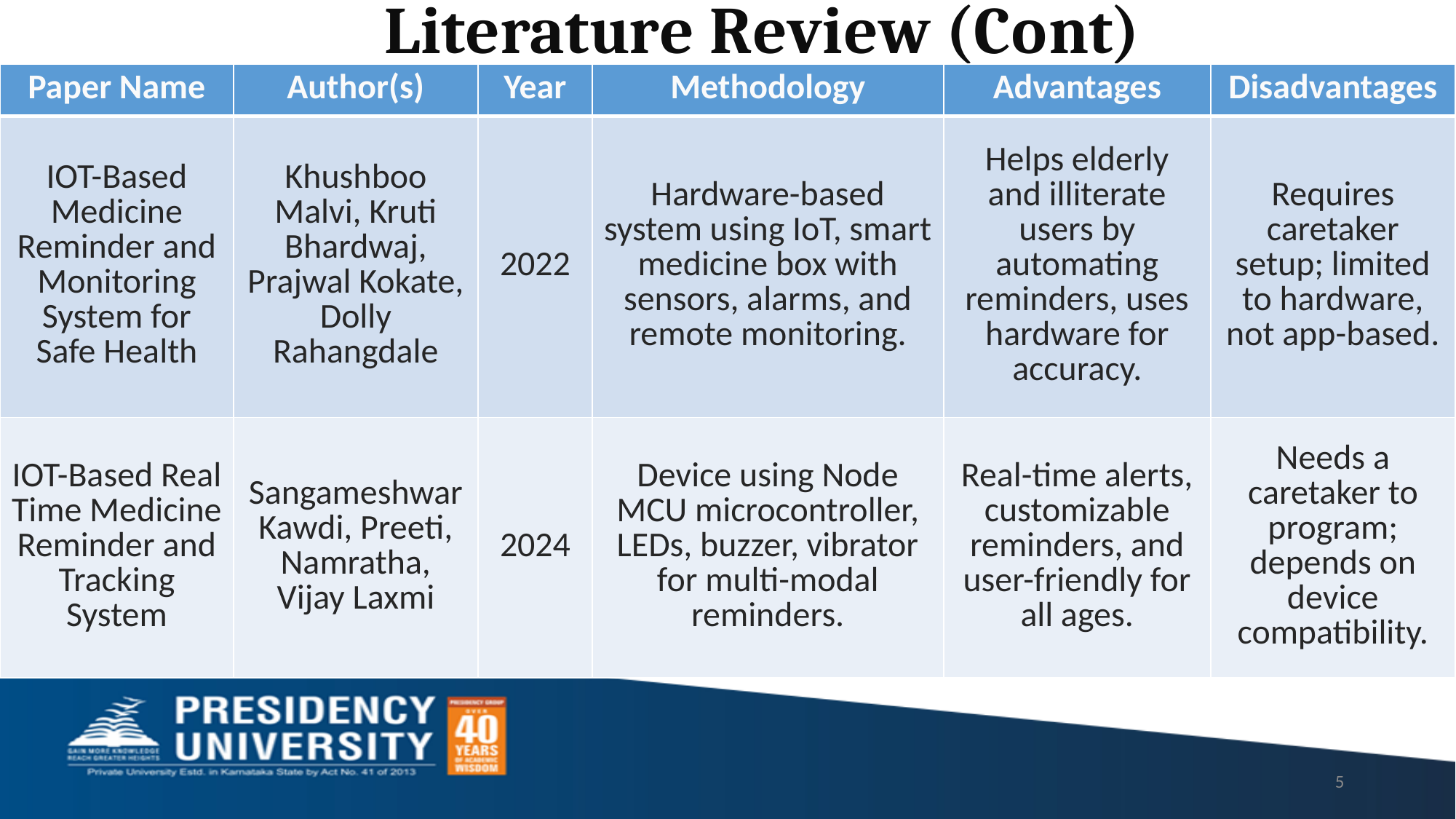

# Literature Review (Cont)
| Paper Name | Author(s) | Year | Methodology | Advantages | Disadvantages |
| --- | --- | --- | --- | --- | --- |
| IOT-Based Medicine Reminder and Monitoring System for Safe Health | Khushboo Malvi, Kruti Bhardwaj, Prajwal Kokate, Dolly Rahangdale | 2022 | Hardware-based system using IoT, smart medicine box with sensors, alarms, and remote monitoring. | Helps elderly and illiterate users by automating reminders, uses hardware for accuracy. | Requires caretaker setup; limited to hardware, not app-based. |
| IOT-Based Real Time Medicine Reminder and Tracking System | Sangameshwar Kawdi, Preeti, Namratha, Vijay Laxmi | 2024 | Device using Node MCU microcontroller, LEDs, buzzer, vibrator for multi-modal reminders. | Real-time alerts, customizable reminders, and user-friendly for all ages. | Needs a caretaker to program; depends on device compatibility. |
5